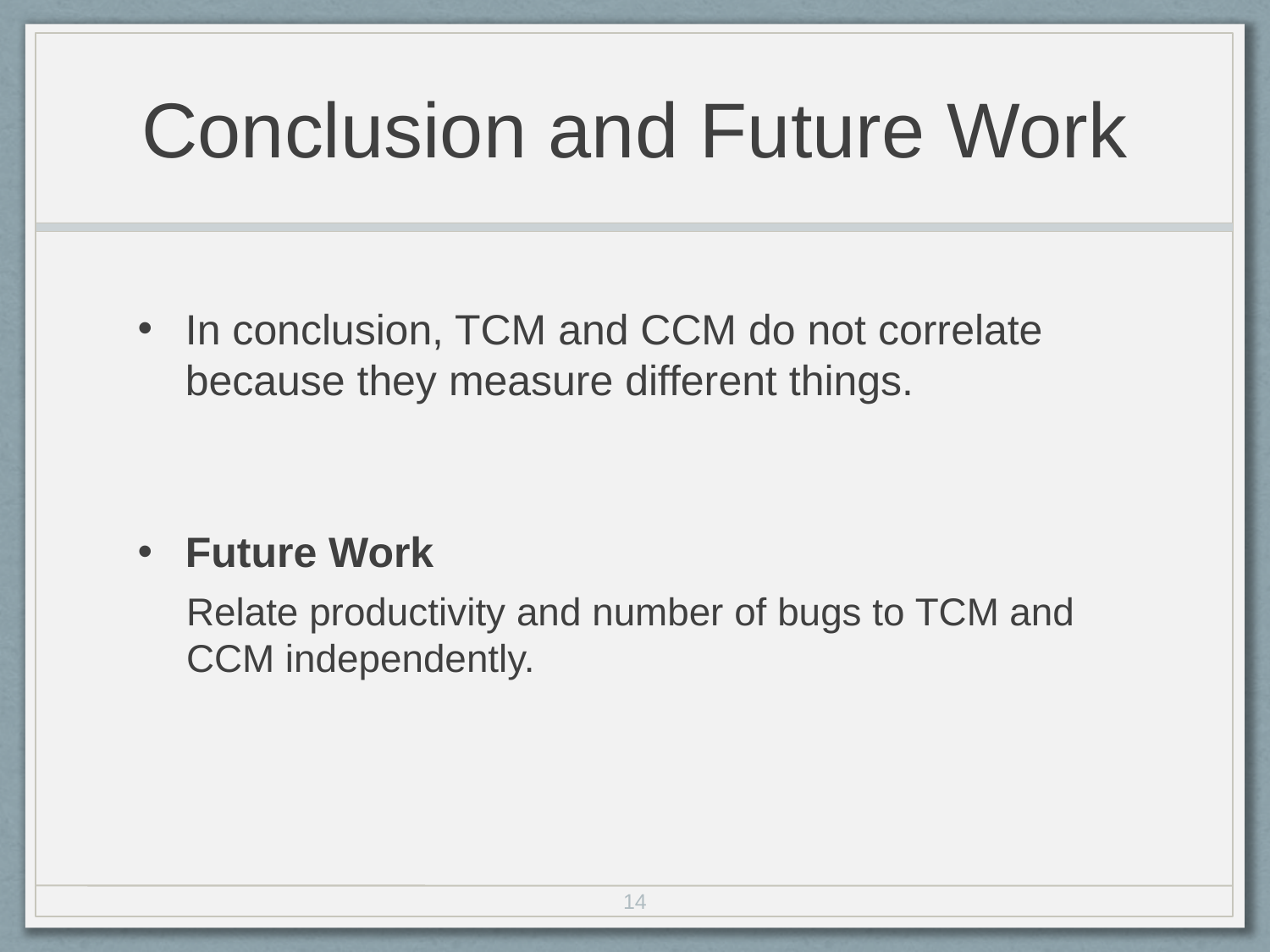

# Conclusion and Future Work
In conclusion, TCM and CCM do not correlate because they measure different things.

Future Work
Relate productivity and number of bugs to TCM and CCM independently.
14